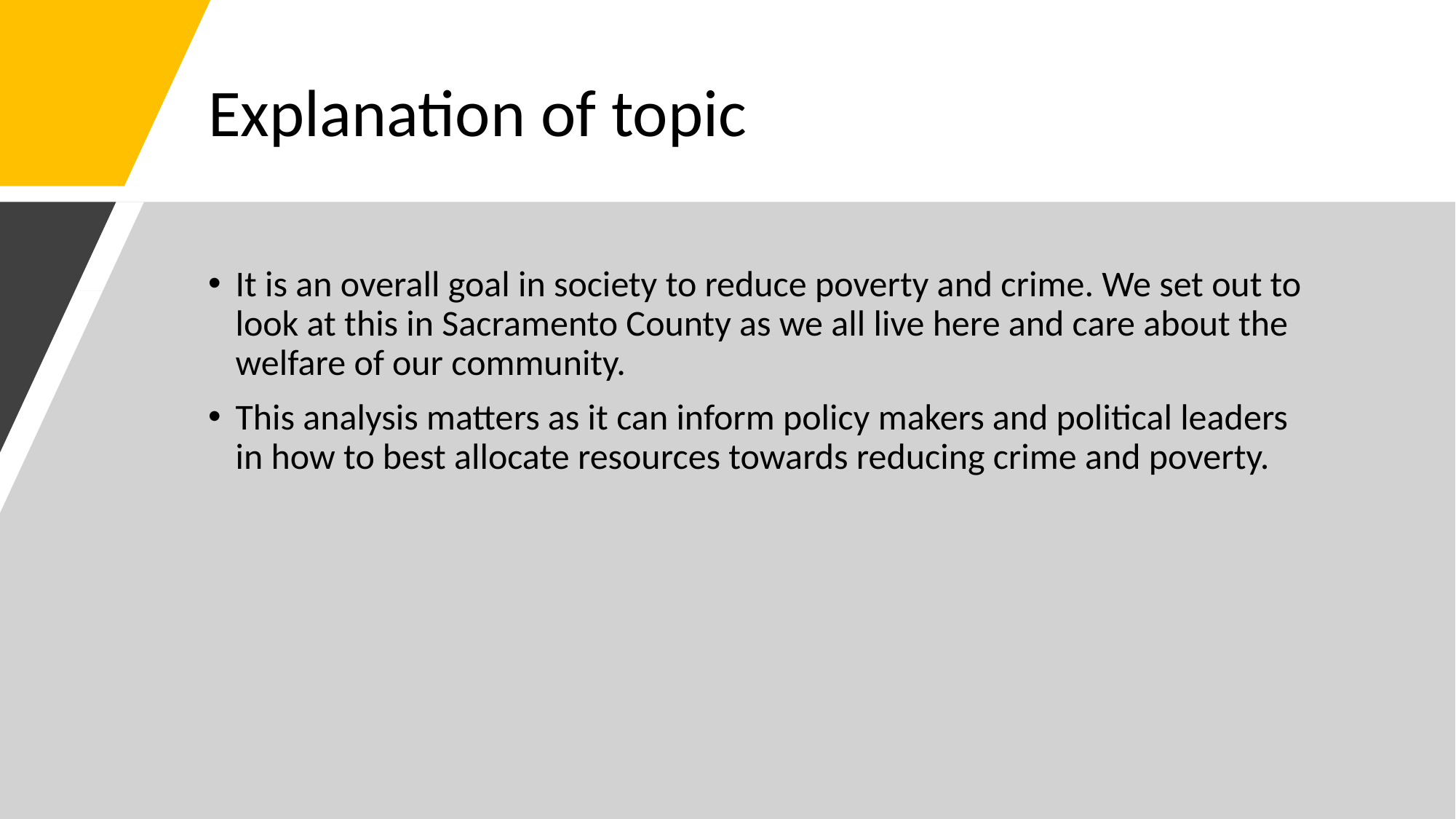

# Explanation of topic

It is an overall goal in society to reduce poverty and crime. We set out to look at this in Sacramento County as we all live here and care about the welfare of our community.
This analysis matters as it can inform policy makers and political leaders in how to best allocate resources towards reducing crime and poverty.